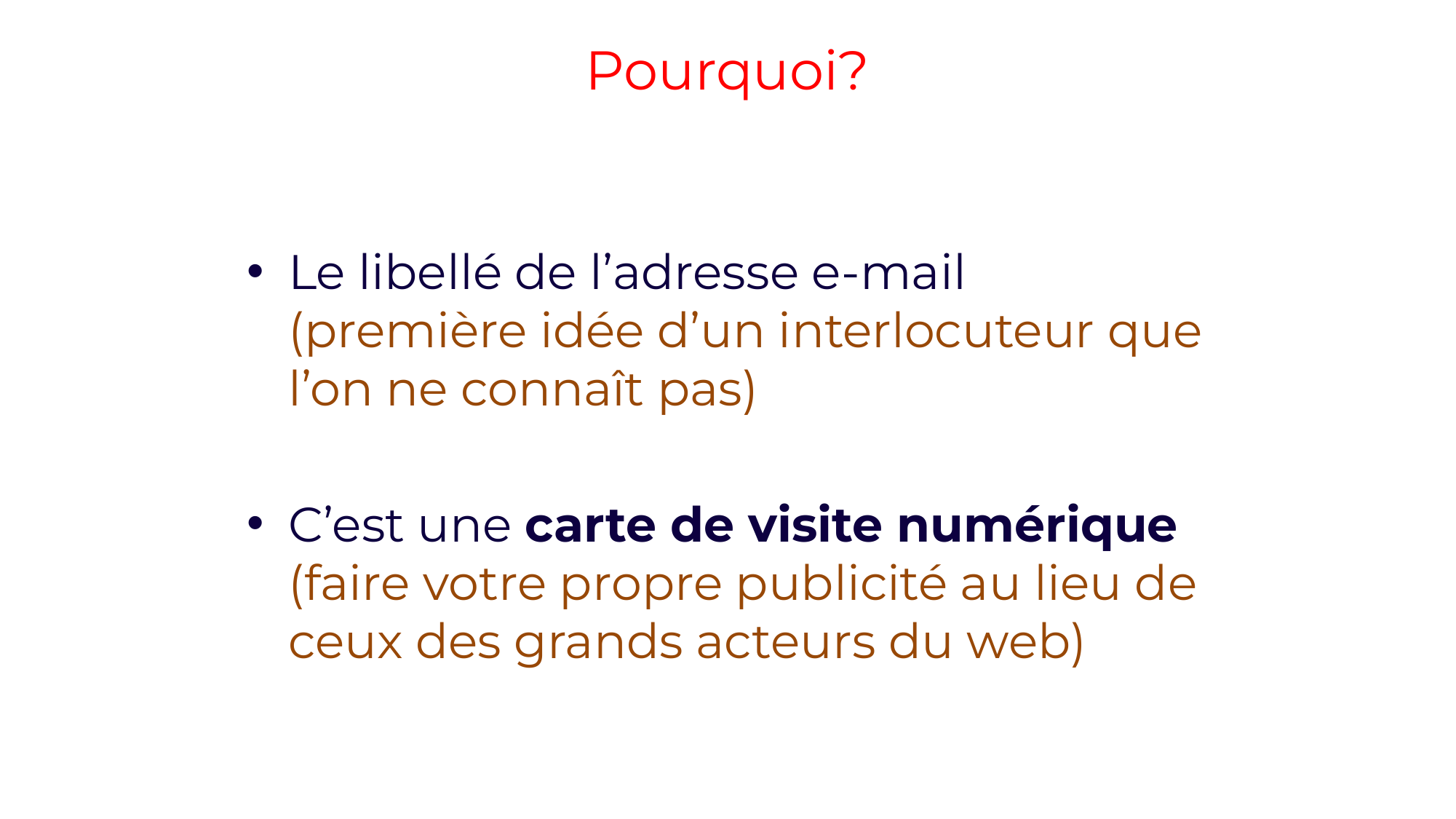

# Pourquoi?

Le libellé de l’adresse e-mail (première idée d’un interlocuteur que l’on ne connaît pas)

C’est une carte de visite numérique (faire votre propre publicité au lieu de ceux des grands acteurs du web)